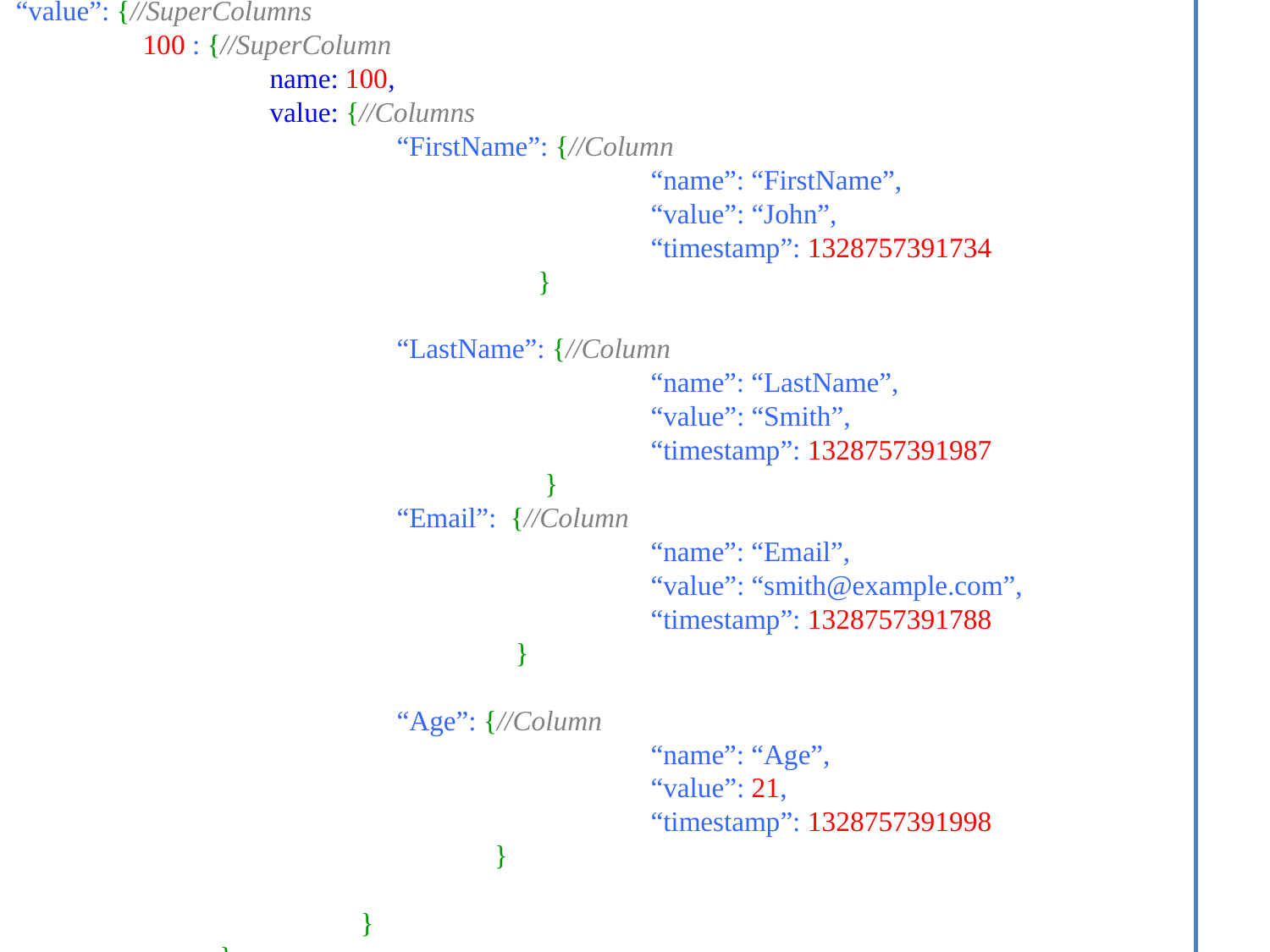

{//ColumnFamily
	“name”: “Student”,
	“value”: {//SuperColumns
		100 : {//SuperColumn
name: 100,
		value: {//Columns
			“FirstName”: {//Column
		“name”: “FirstName”,
		“value”: “John”,
		“timestamp”: 1328757391734
 	  }

			“LastName”: {//Column
		“name”: “LastName”,
		“value”: “Smith”,
		“timestamp”: 1328757391987
	   }
			“Email”:  {//Column
		“name”: “Email”,
		“value”: “smith@example.com”,
		“timestamp”: 1328757391788
                 }

			“Age”: {//Column
		“name”: “Age”,
		“value”: 21,
		“timestamp”: 1328757391998
              }

	            	             }
	           }
		}
}